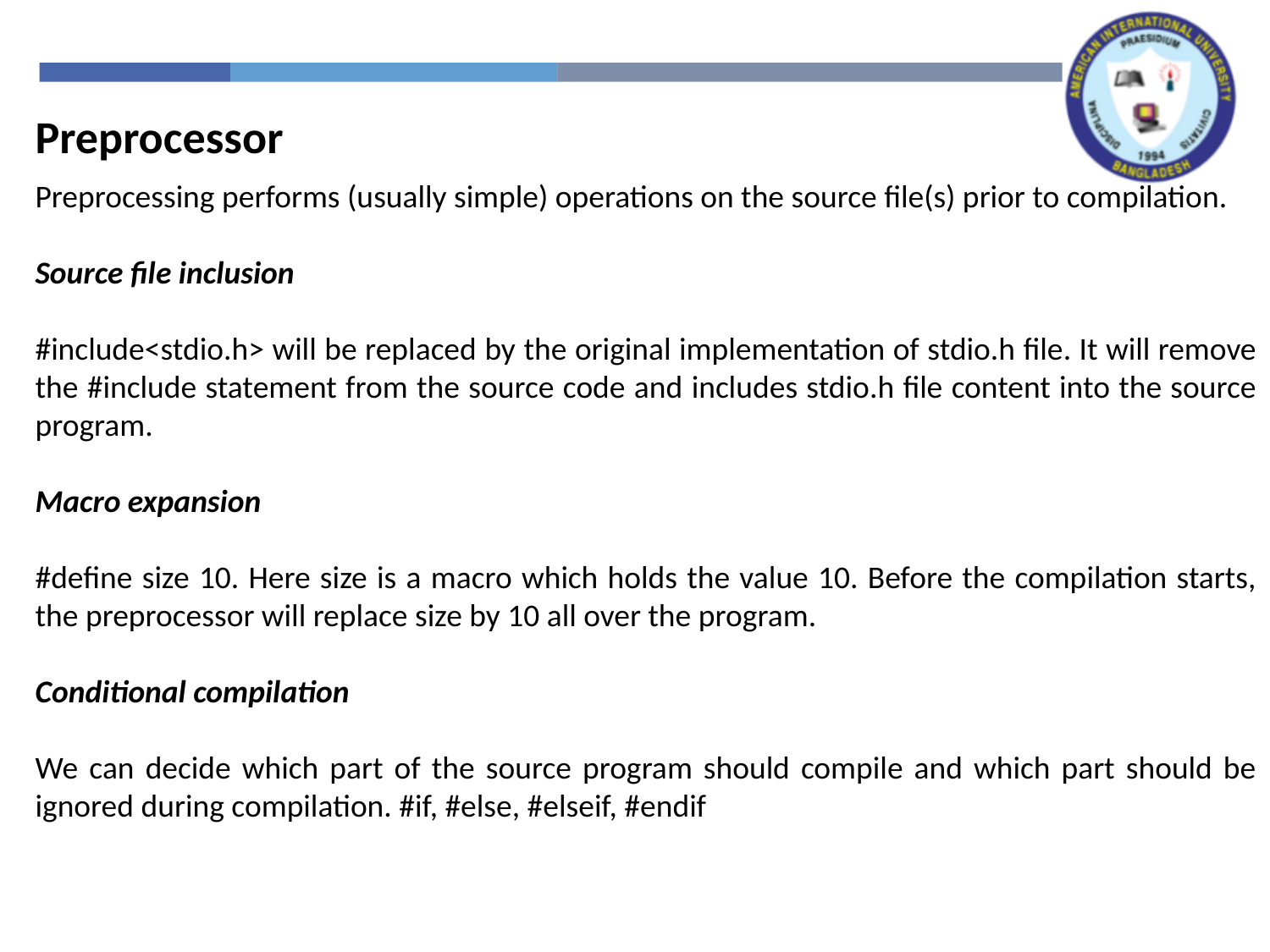

Preprocessor

Preprocessing performs (usually simple) operations on the source file(s) prior to compilation.

Source file inclusion

#include<stdio.h> will be replaced by the original implementation of stdio.h file. It will remove the #include statement from the source code and includes stdio.h file content into the source program.

Macro expansion

#define size 10. Here size is a macro which holds the value 10. Before the compilation starts, the preprocessor will replace size by 10 all over the program.

Conditional compilation

We can decide which part of the source program should compile and which part should be ignored during compilation. #if, #else, #elseif, #endif